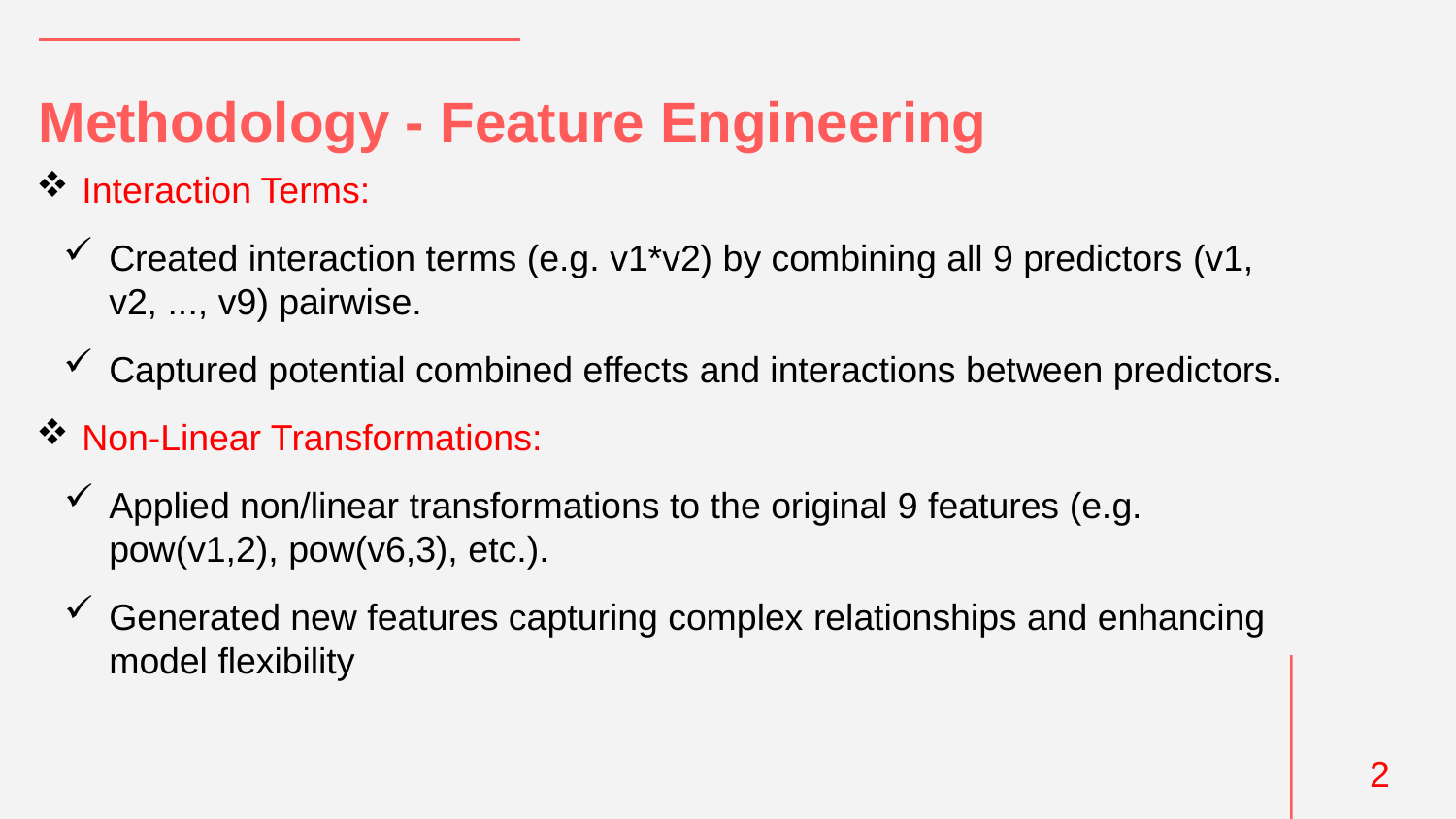

# Methodology - Feature Engineering
Interaction Terms:
Created interaction terms (e.g. v1*v2) by combining all 9 predictors (v1, v2, ..., v9) pairwise.
Captured potential combined effects and interactions between predictors.
Non-Linear Transformations:
Applied non/linear transformations to the original 9 features (e.g. pow(v1,2), pow(v6,3), etc.).
Generated new features capturing complex relationships and enhancing model flexibility

2